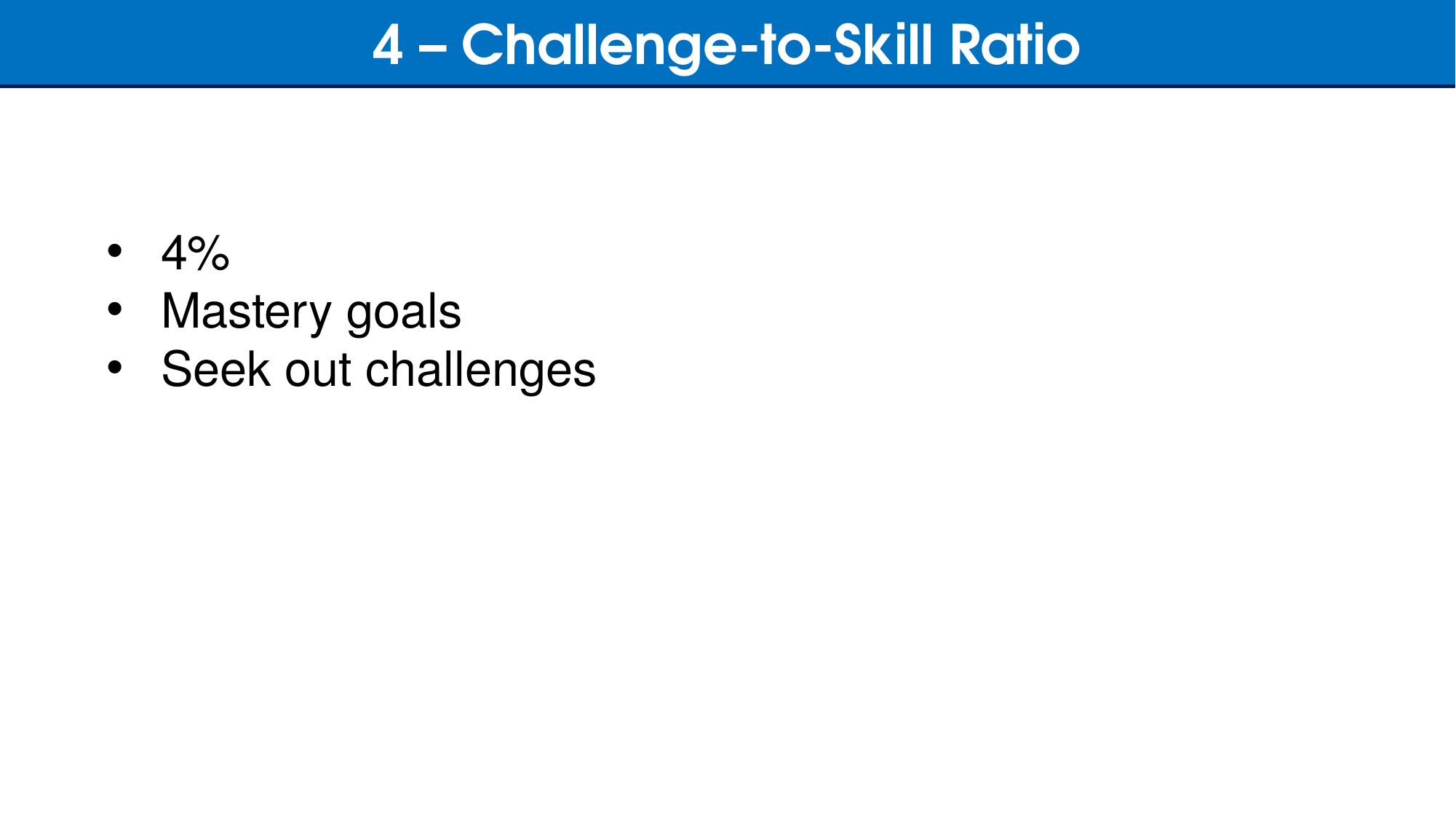

4 – Challenge-to-Skill Ratio
4%
Mastery goals
Seek out challenges
9